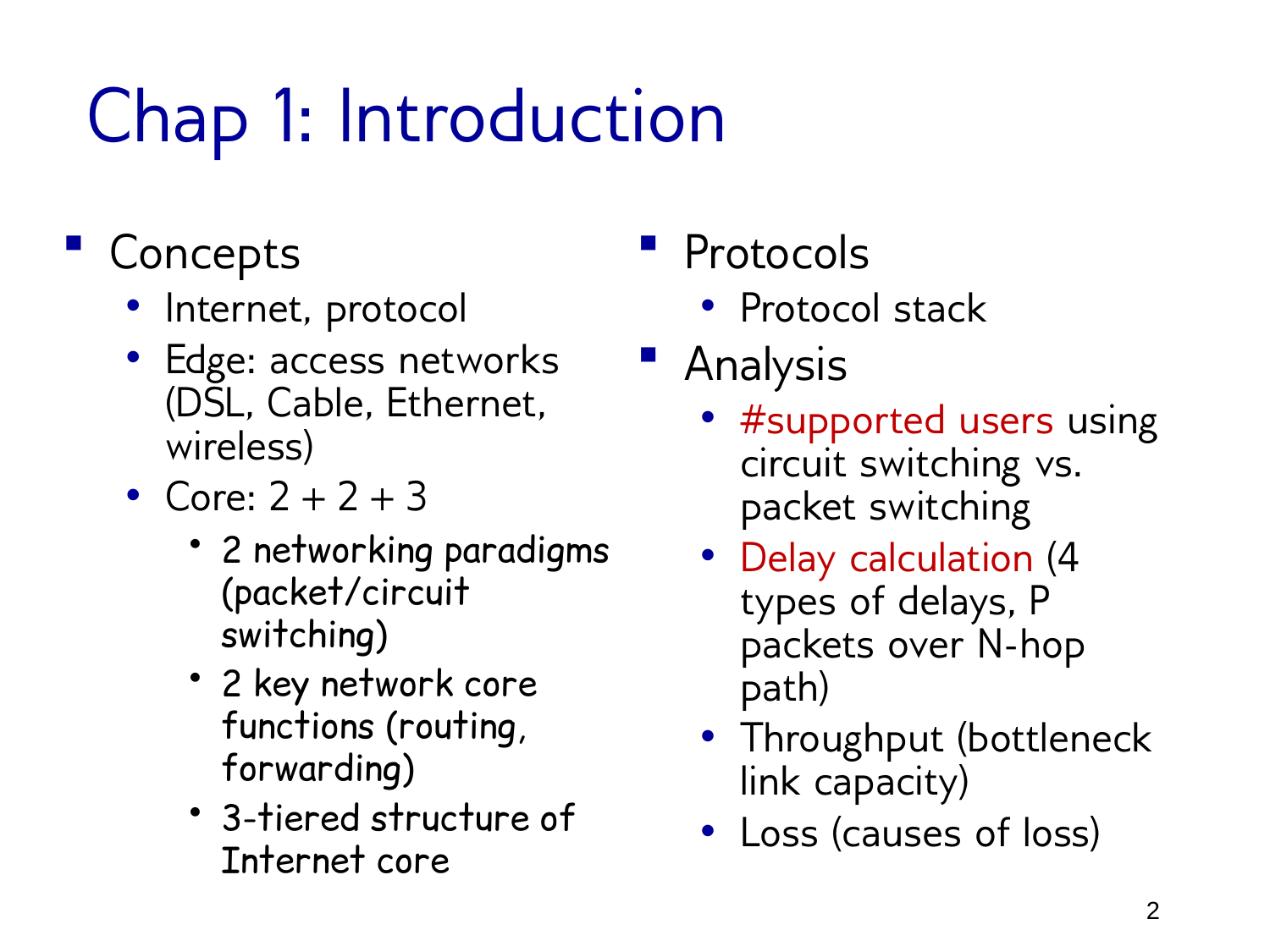

# Chap 1: Introduction
Concepts
Internet, protocol
Edge: access networks (DSL, Cable, Ethernet, wireless)
Core: 2 + 2 + 3
2 networking paradigms (packet/circuit switching)
2 key network core functions (routing, forwarding)
3-tiered structure of Internet core

Protocols
Protocol stack
Analysis
#supported users using circuit switching vs. packet switching
Delay calculation (4 types of delays, P packets over N-hop path)
Throughput (bottleneck link capacity)
Loss (causes of loss)

2